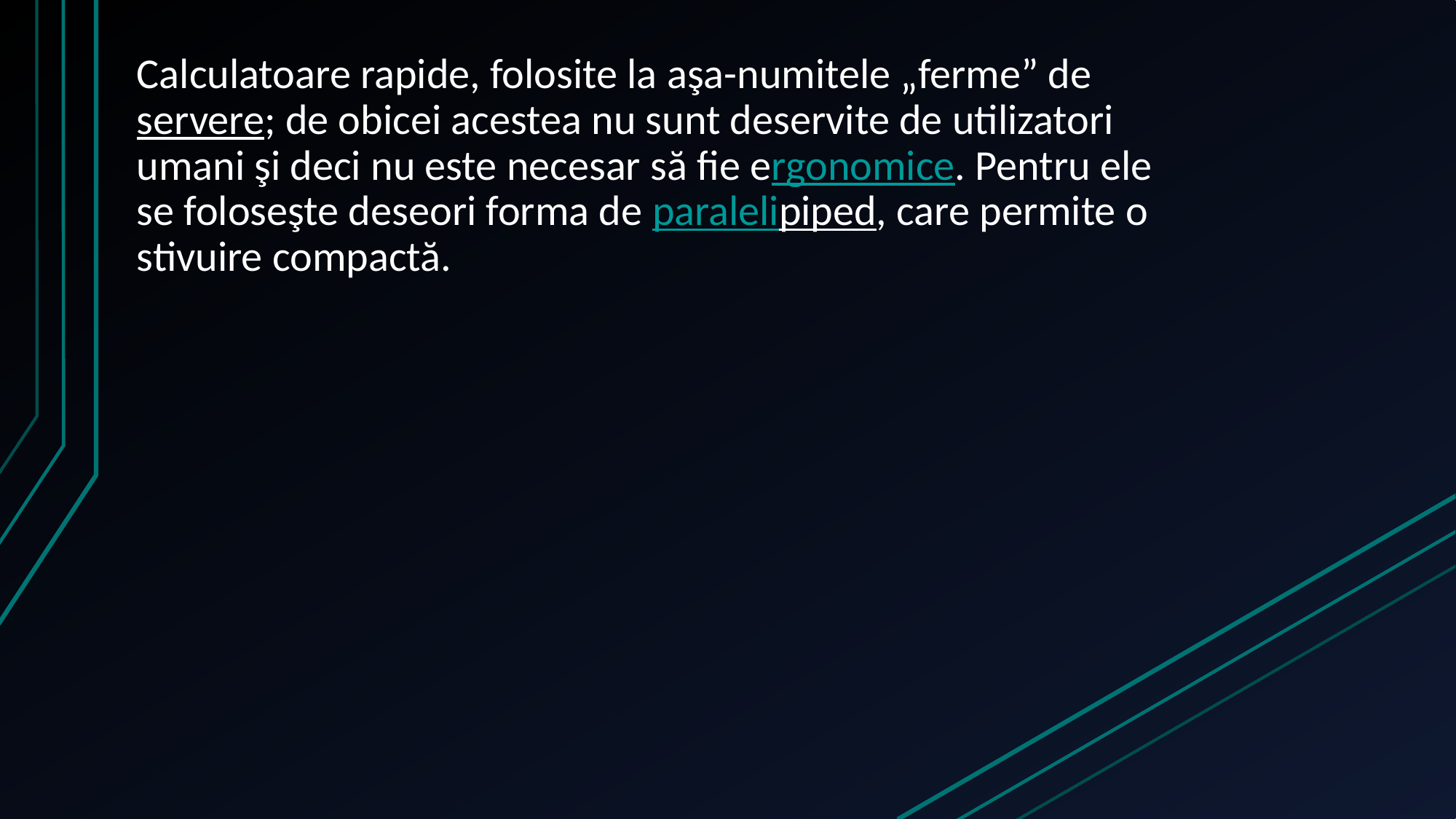

# Calculatoare rapide, folosite la aşa-numitele „ferme” de servere; de obicei acestea nu sunt deservite de utilizatori umani şi deci nu este necesar să fie ergonomice. Pentru ele se foloseşte deseori forma de paralelipiped, care permite o stivuire compactă.